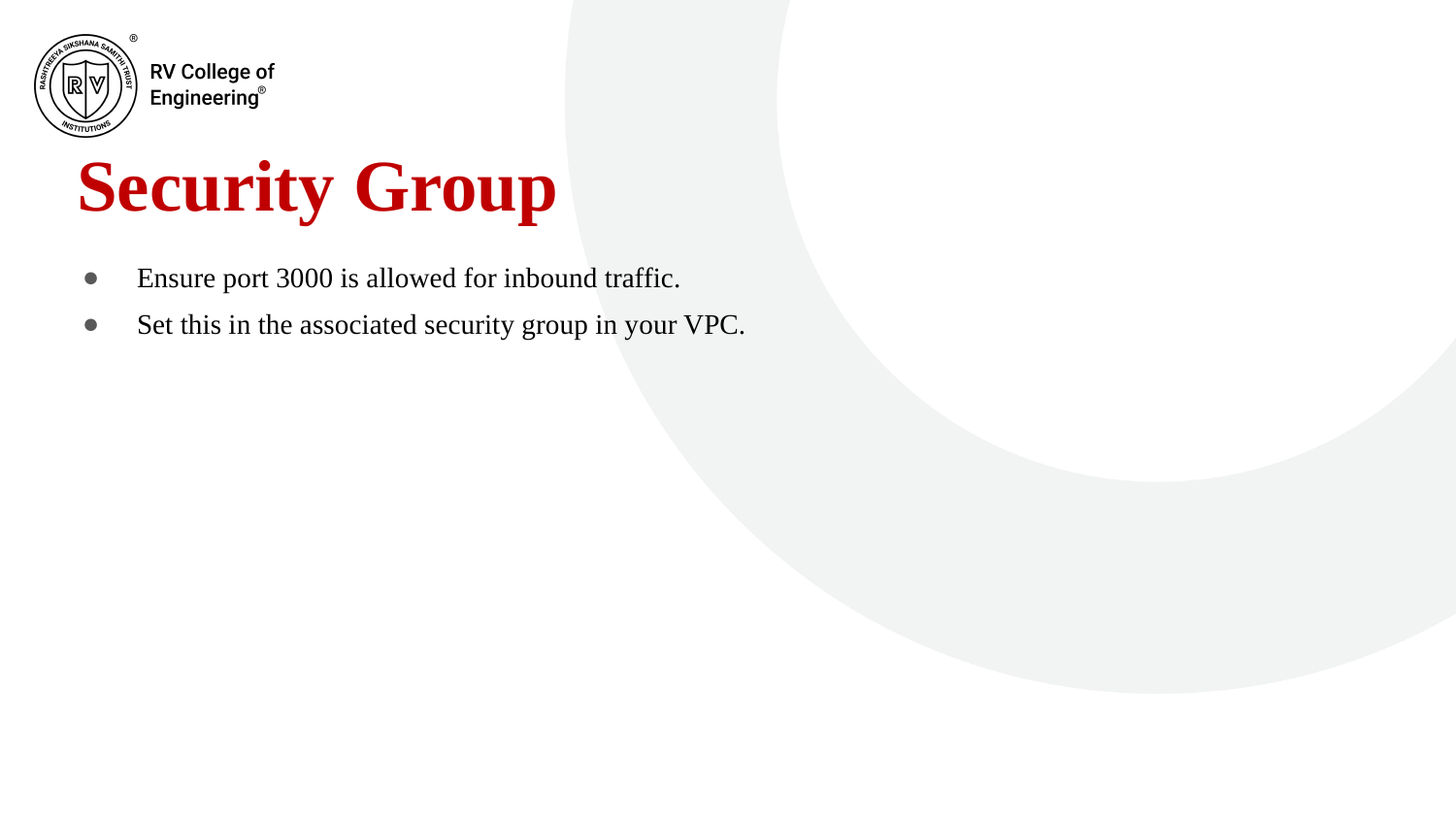

# Security Group
Ensure port 3000 is allowed for inbound traffic.
Set this in the associated security group in your VPC.